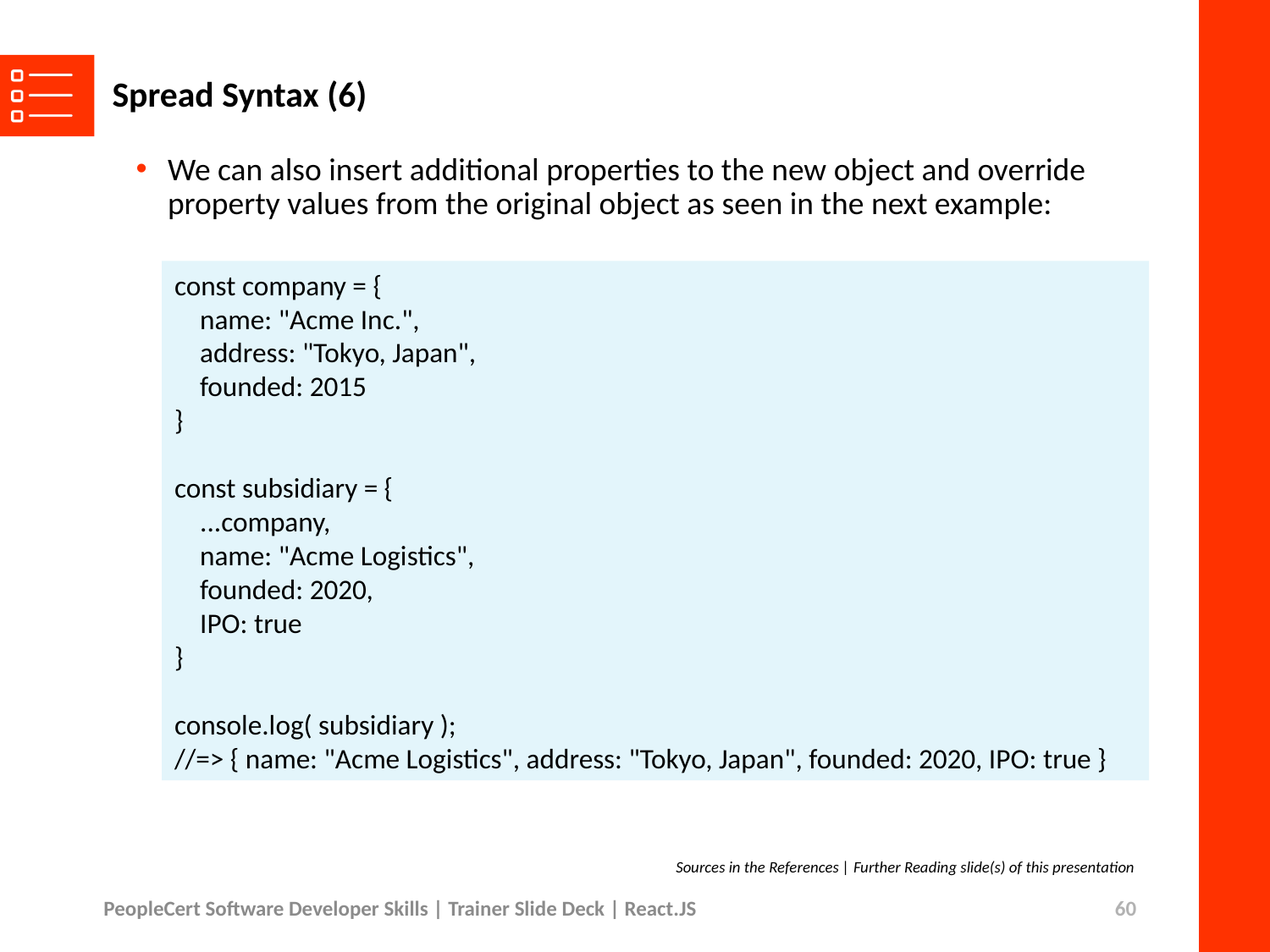

# Spread Syntax (6)
We can also insert additional properties to the new object and override property values from the original object as seen in the next example:
const company = {
    name: "Acme Inc.",
    address: "Tokyo, Japan",
    founded: 2015
}

const subsidiary = {
    ...company,
    name: "Acme Logistics",
    founded: 2020,
    IPO: true
}

console.log( subsidiary );
//=> { name: "Acme Logistics", address: "Tokyo, Japan", founded: 2020, IPO: true }
Sources in the References | Further Reading slide(s) of this presentation
PeopleCert Software Developer Skills | Trainer Slide Deck | React.JS
60